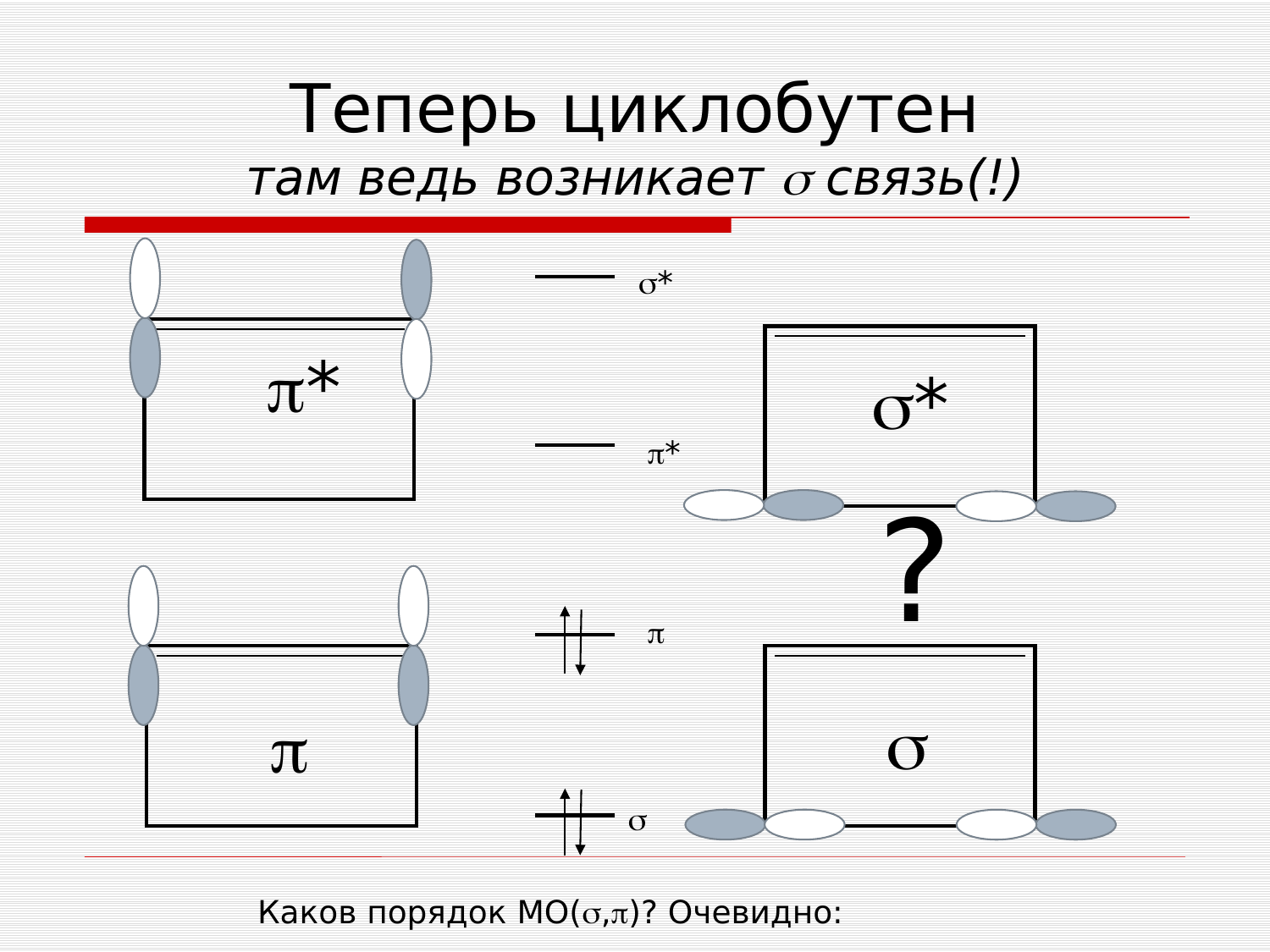

# Теперь циклобутен там ведь возникает σ связь(!)

σ*

π*
σ*
π*
?

π

σ
π
σ
Каков порядок МО(σ,π)? Очевидно: